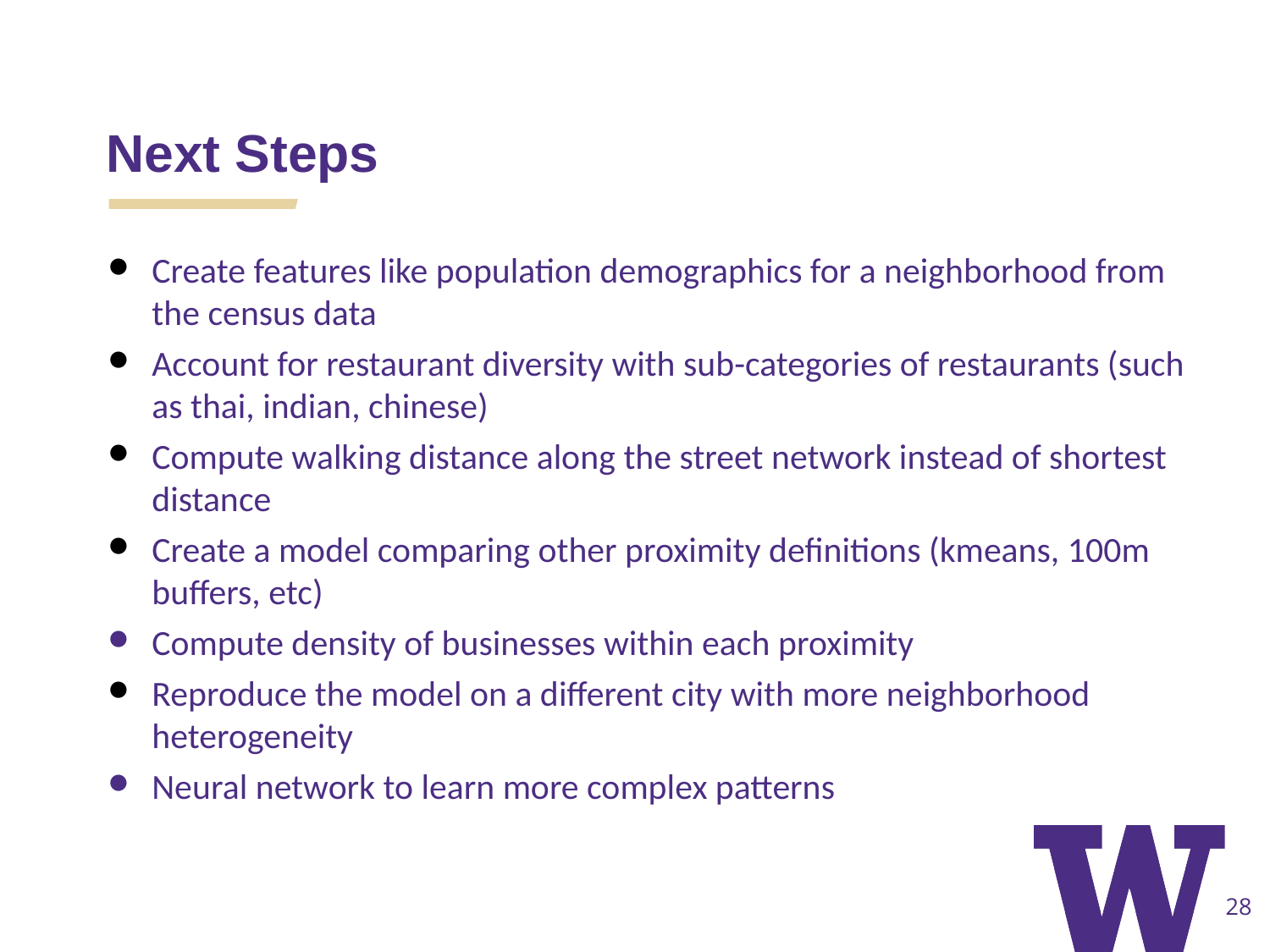

# Next Steps
Create features like population demographics for a neighborhood from the census data
Account for restaurant diversity with sub-categories of restaurants (such as thai, indian, chinese)
Compute walking distance along the street network instead of shortest distance
Create a model comparing other proximity definitions (kmeans, 100m buffers, etc)
Compute density of businesses within each proximity
Reproduce the model on a different city with more neighborhood heterogeneity
Neural network to learn more complex patterns
28